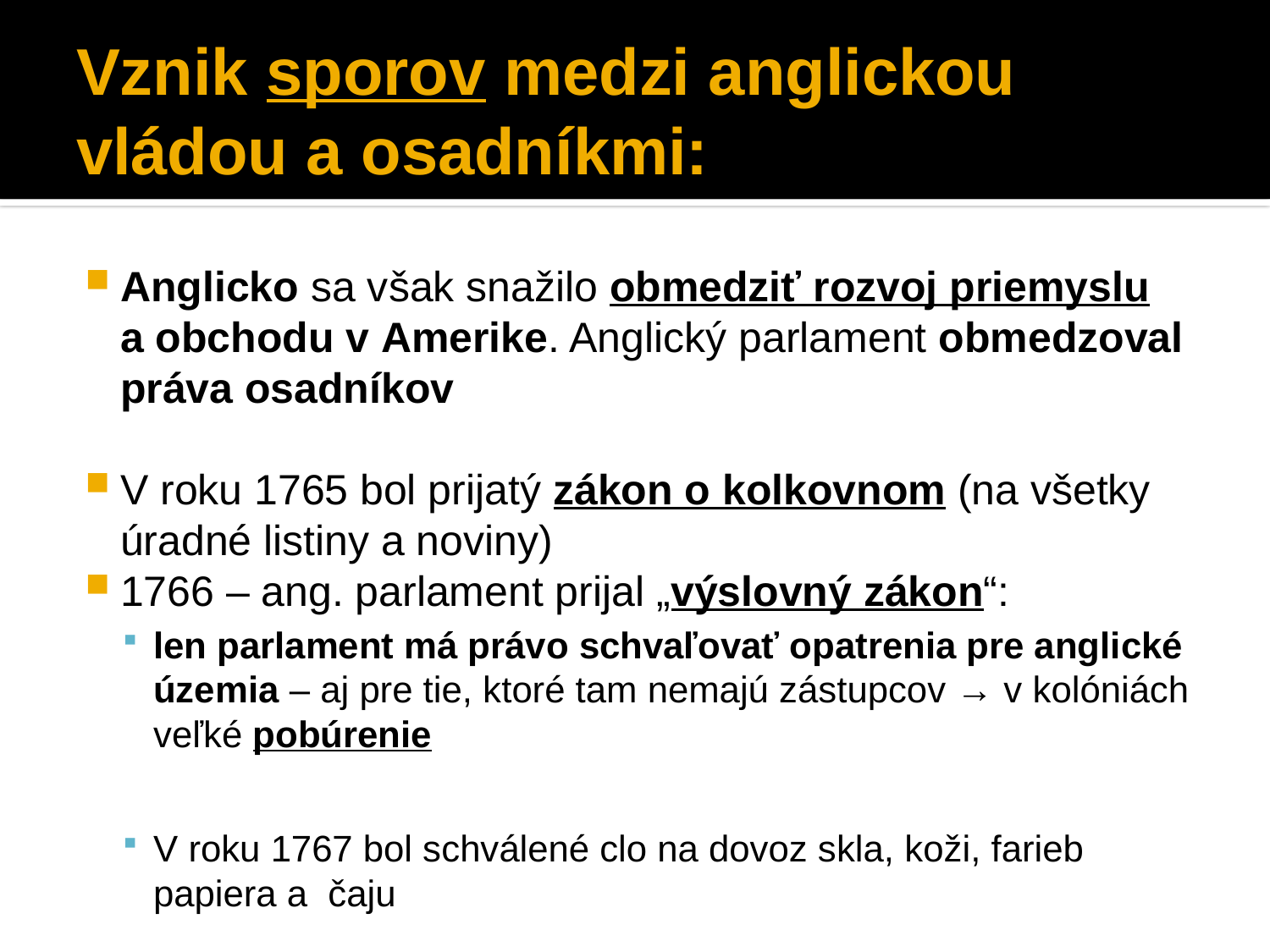

# Vznik sporov medzi anglickou vládou a osadníkmi:
Anglicko sa však snažilo obmedziť rozvoj priemyslu a obchodu v Amerike. Anglický parlament obmedzoval práva osadníkov

V roku 1765 bol prijatý zákon o kolkovnom (na všetky úradné listiny a noviny)
1766 – ang. parlament prijal „výslovný zákon“:
len parlament má právo schvaľovať opatrenia pre anglické územia – aj pre tie, ktoré tam nemajú zástupcov → v kolóniách veľké pobúrenie

V roku 1767 bol schválené clo na dovoz skla, koži, farieb papiera a  čaju